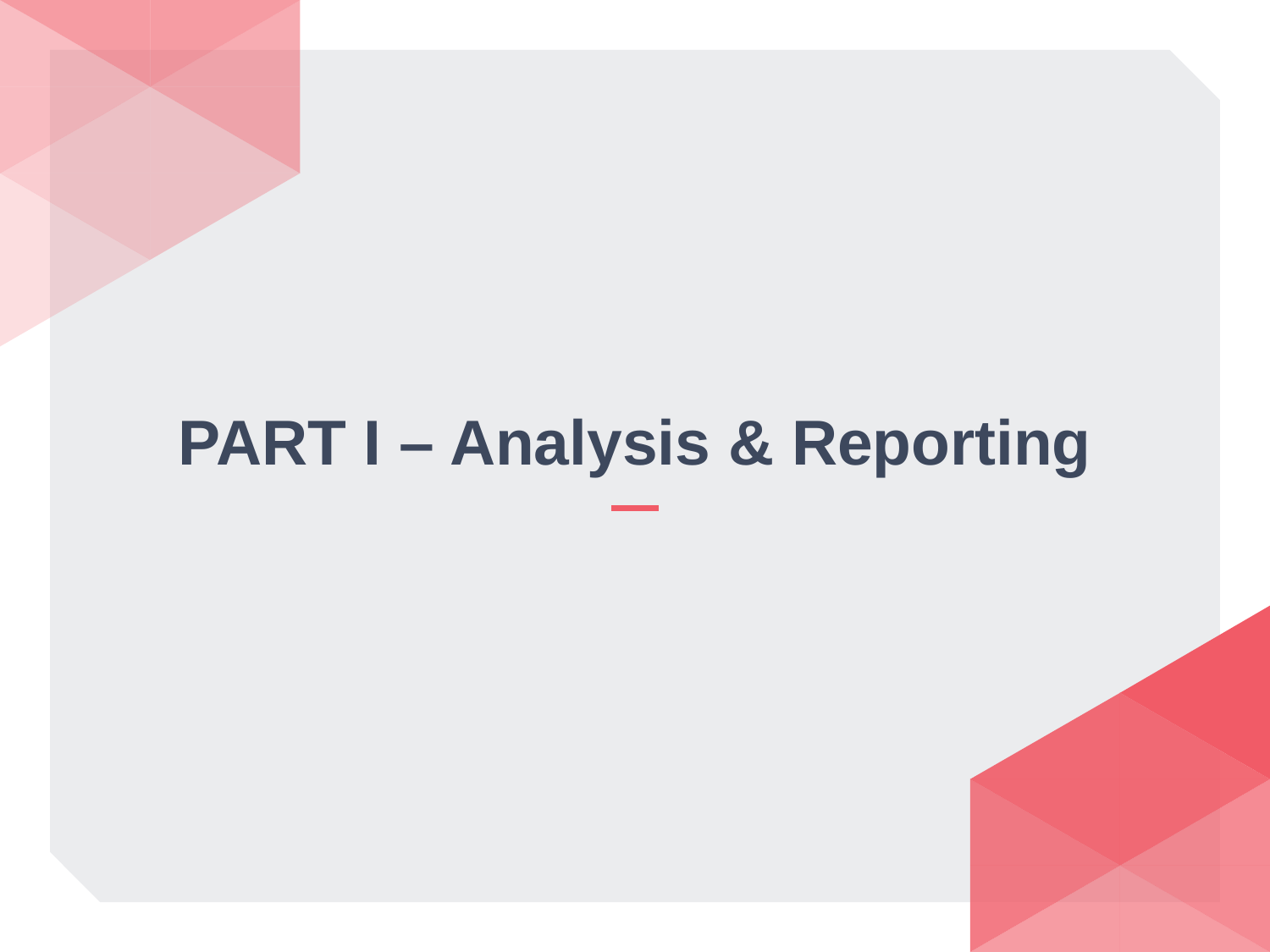

# PART I – Analysis & Reporting